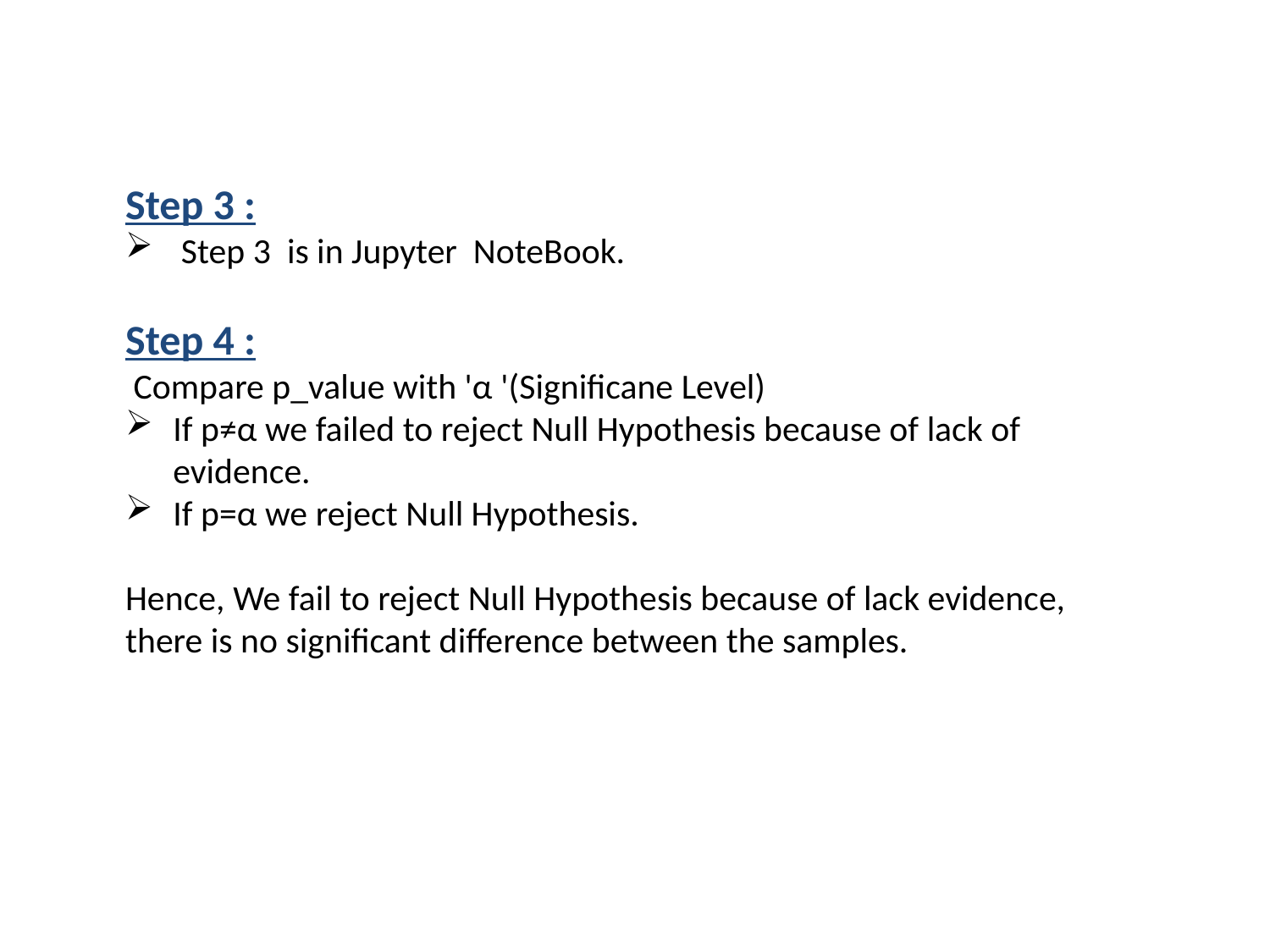

Step 3 :
 Step 3  is in Jupyter  NoteBook.

Step 4 :
 Compare p_value with 'α '(Significane Level)
If p≠α we failed to reject Null Hypothesis because of lack of evidence.
If p=α we reject Null Hypothesis.

Hence, We fail to reject Null Hypothesis because of lack evidence, there is no significant difference between the samples.